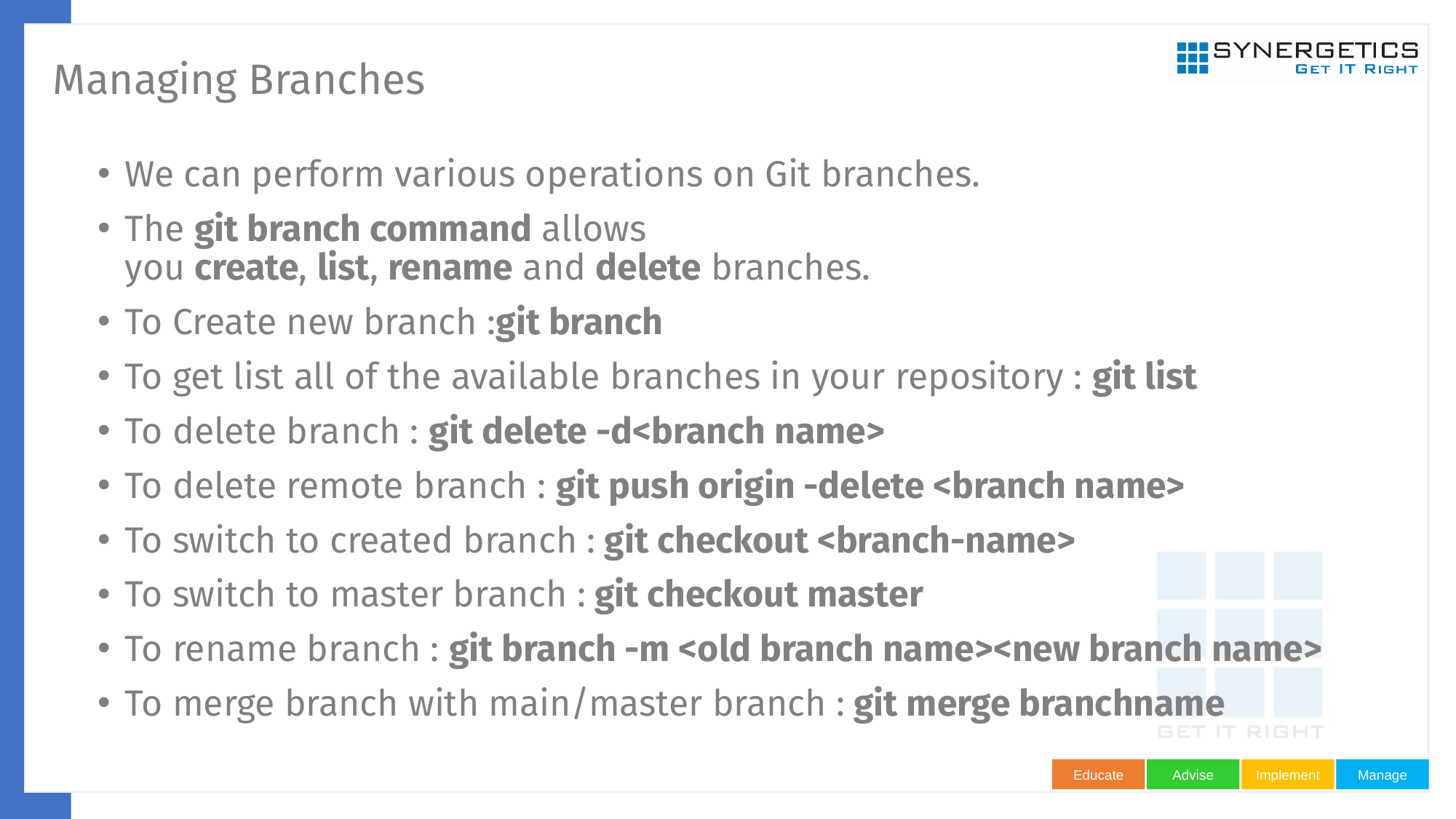

# Managing Branches
We can perform various operations on Git branches.
The git branch command allows you create, list, rename and delete branches.
To Create new branch :git branch
To get list all of the available branches in your repository : git list
To delete branch : git delete -d<branch name>
To delete remote branch : git push origin -delete <branch name>
To switch to created branch : git checkout <branch-name>
To switch to master branch : git checkout master
To rename branch : git branch -m <old branch name><new branch name>
To merge branch with main/master branch : git merge branchname